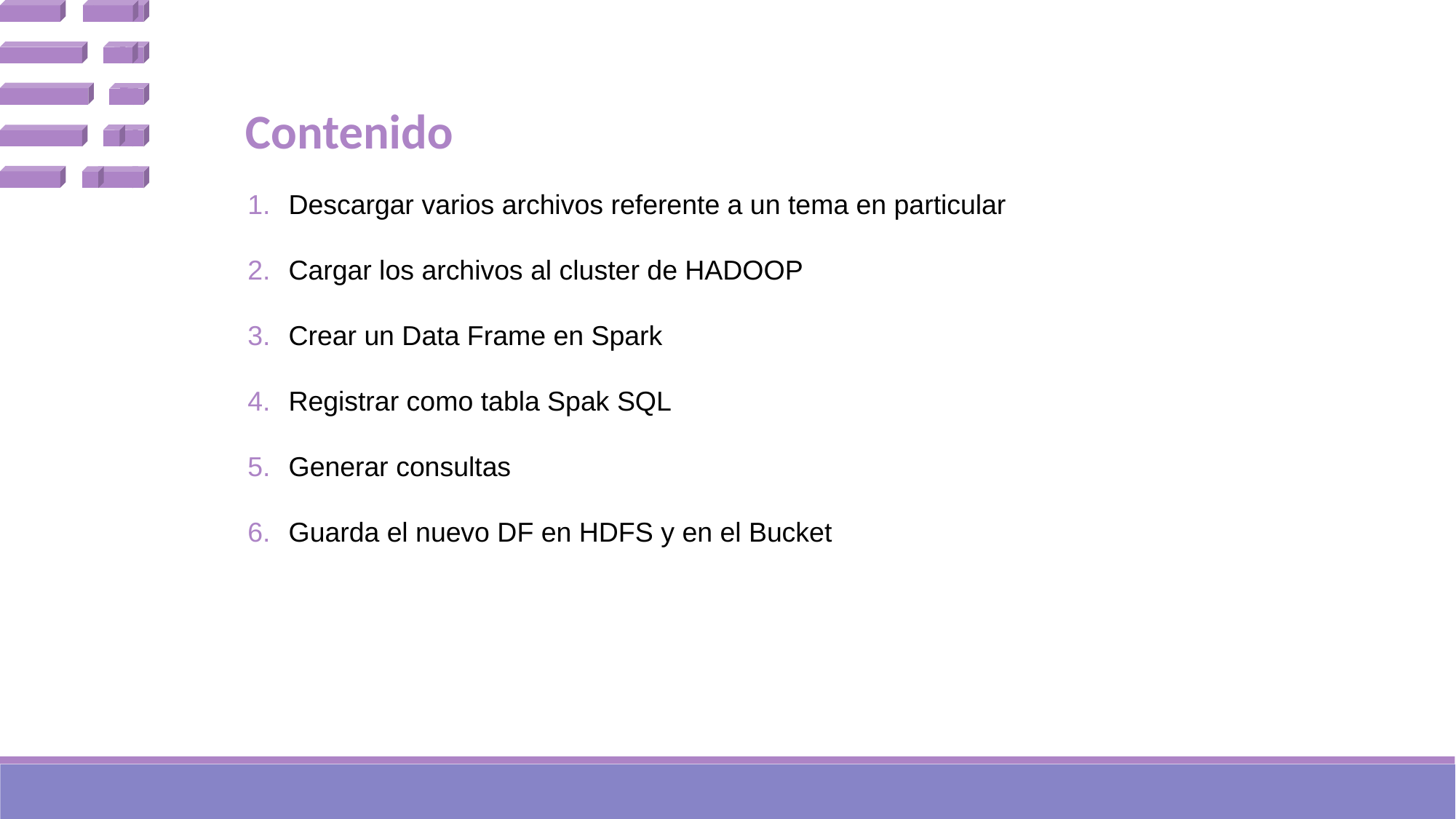

# Contenido
Descargar varios archivos referente a un tema en particular

Cargar los archivos al cluster de HADOOP

Crear un Data Frame en Spark

Registrar como tabla Spak SQL

Generar consultas

Guarda el nuevo DF en HDFS y en el Bucket